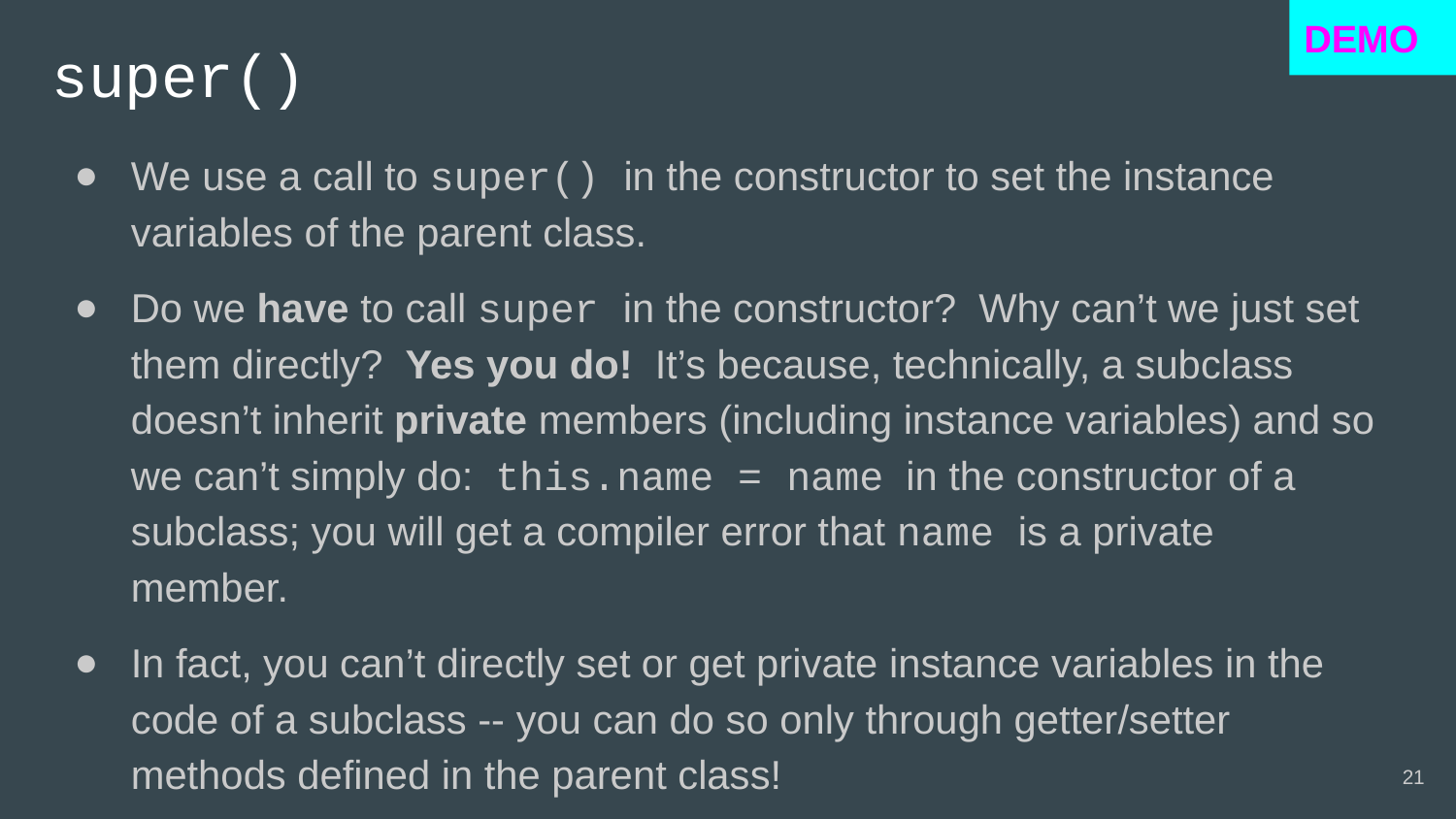

DEMO
# super()
We use a call to super() in the constructor to set the instance variables of the parent class.
Do we have to call super in the constructor?  Why can’t we just set them directly?  Yes you do!  It’s because, technically, a subclass doesn’t inherit private members (including instance variables) and so we can’t simply do:  this.name = name  in the constructor of a subclass; you will get a compiler error that name is a private member.
In fact, you can’t directly set or get private instance variables in the code of a subclass -- you can do so only through getter/setter methods defined in the parent class!
21